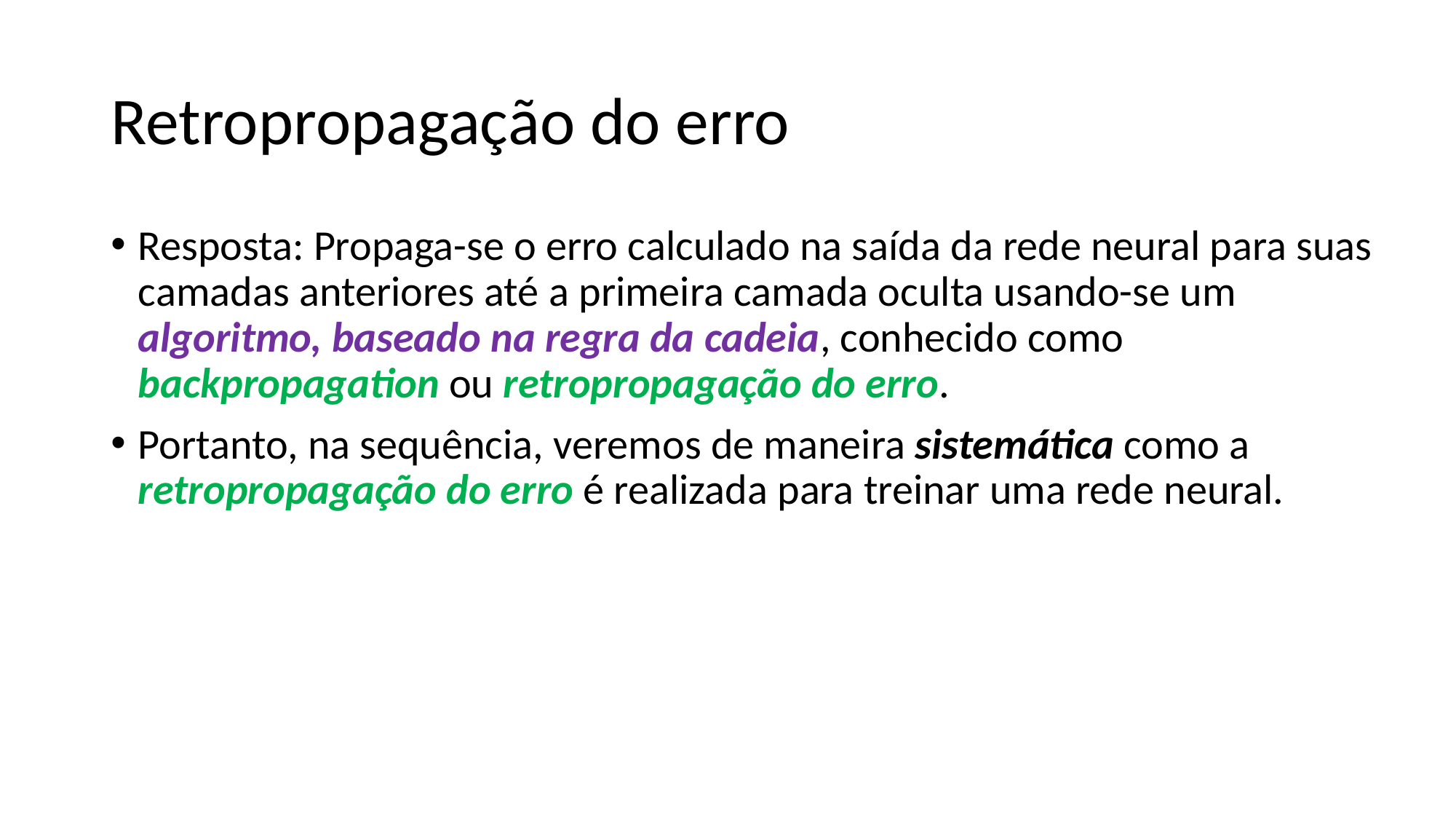

# Retropropagação do erro
Resposta: Propaga-se o erro calculado na saída da rede neural para suas camadas anteriores até a primeira camada oculta usando-se um algoritmo, baseado na regra da cadeia, conhecido como backpropagation ou retropropagação do erro.
Portanto, na sequência, veremos de maneira sistemática como a retropropagação do erro é realizada para treinar uma rede neural.